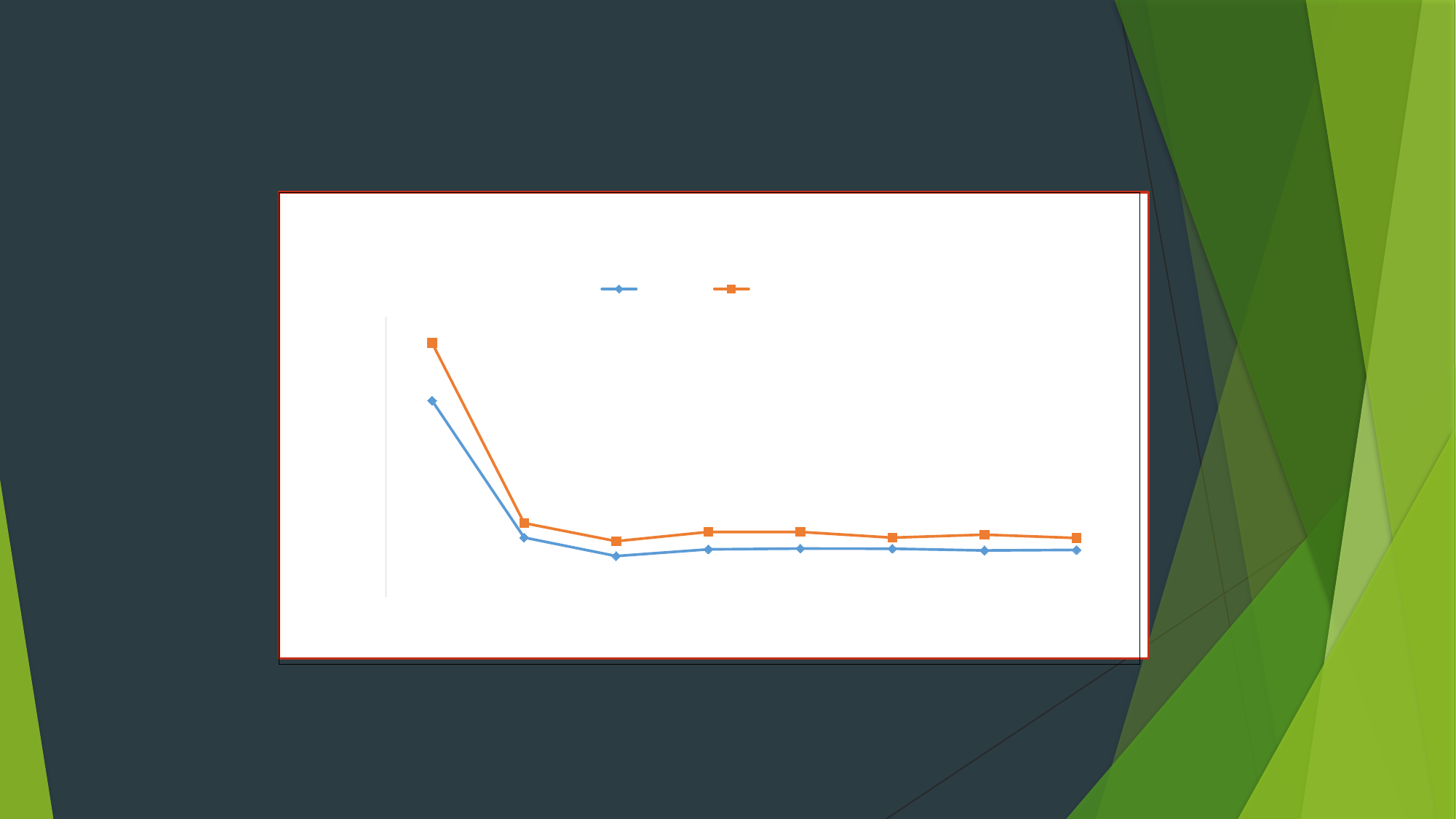

### Chart: Units and Loss
( Eta = 0.01 ,Alpha = 0.8 )

| Category |  |  |
|---|---|---|
| 5 | 0.000349653621456612 | 0.000452359451845161 |
| 10 | 0.000105480054715191 | 0.000131304362368998 |
| 20 | 7.24876926146714e-05 | 9.90205374083793e-05 |
| 15 | 8.4430863840906e-05 | 0.000115479923629404 |
| 30 | 8.58346836386657e-05 | 0.000115504965393831 |
| 35 | 8.55515345529505e-05 | 0.000105312027336496 |
| 25 | 8.24215815950976e-05 | 0.000110658247205135 |
| 40 | 8.34069136361746e-05 | 0.000104653315840715 |